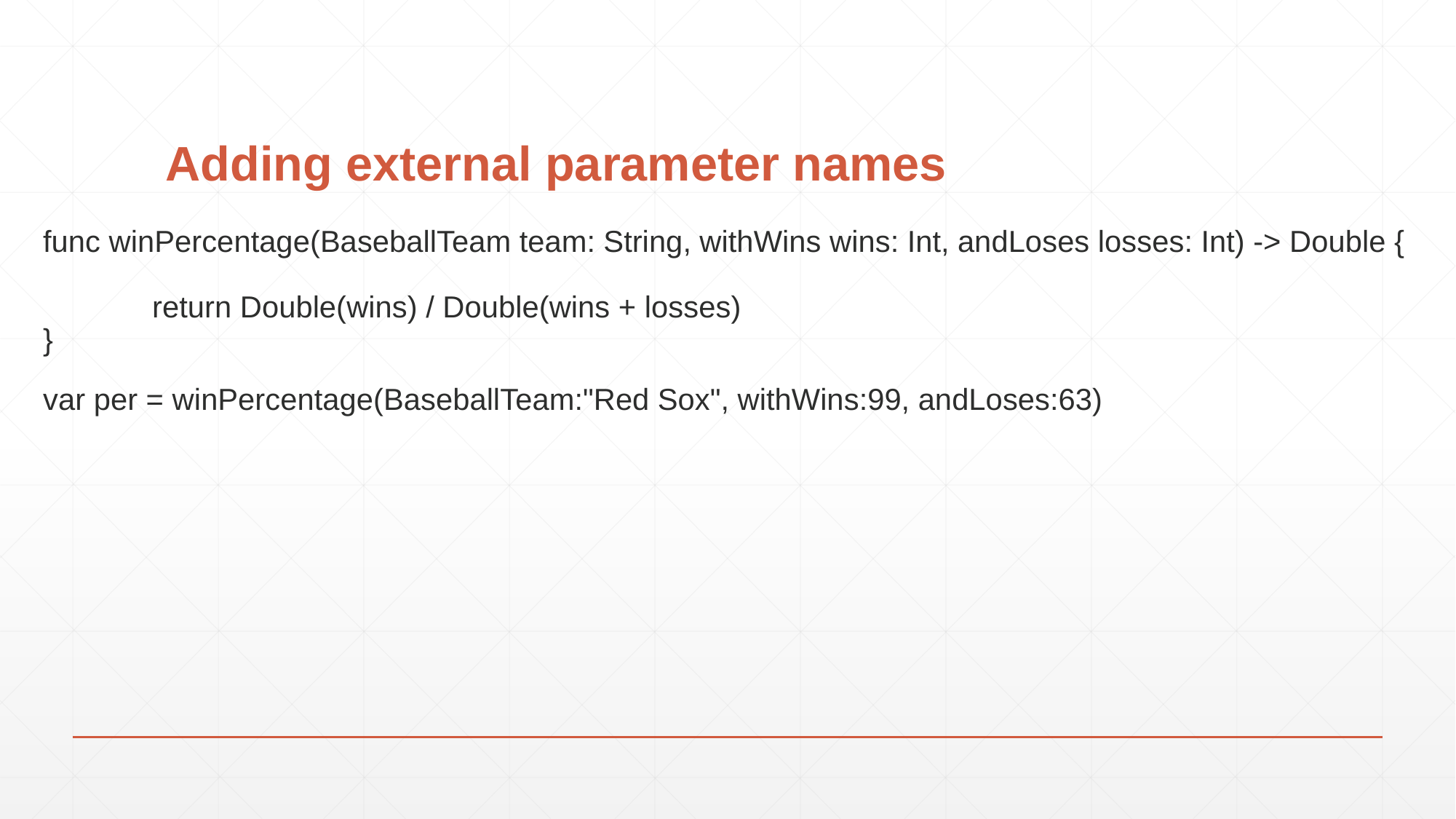

# Adding external parameter names
func winPercentage(BaseballTeam team: String, withWins wins: Int, andLoses losses: Int) -> Double {
	return Double(wins) / Double(wins + losses)
}
var per = winPercentage(BaseballTeam:"Red Sox", withWins:99, andLoses:63)